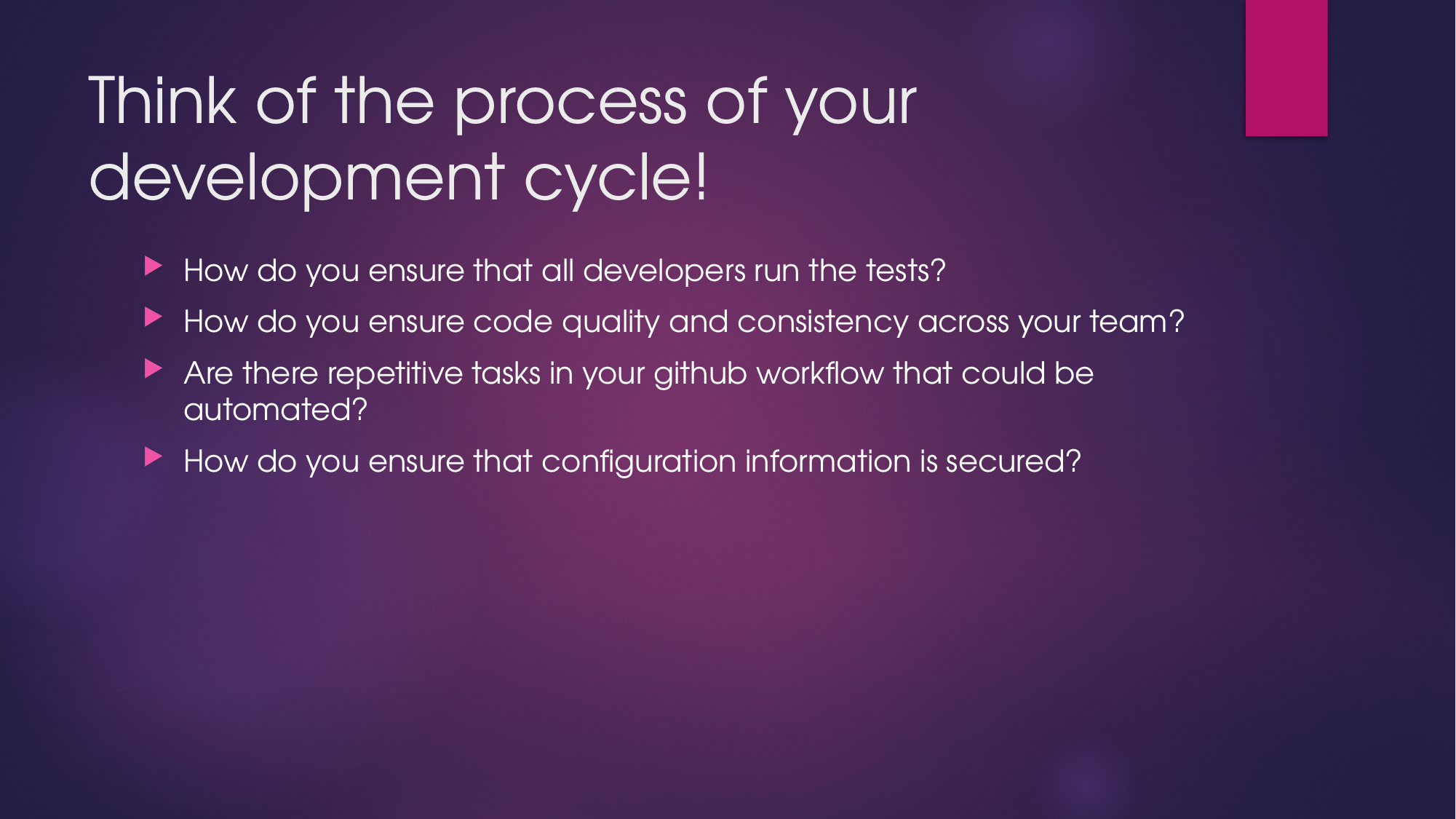

# Think of the process of your development cycle!
How do you ensure that all developers run the tests?
How do you ensure code quality and consistency across your team?
Are there repetitive tasks in your github workflow that could be automated?
How do you ensure that configuration information is secured?